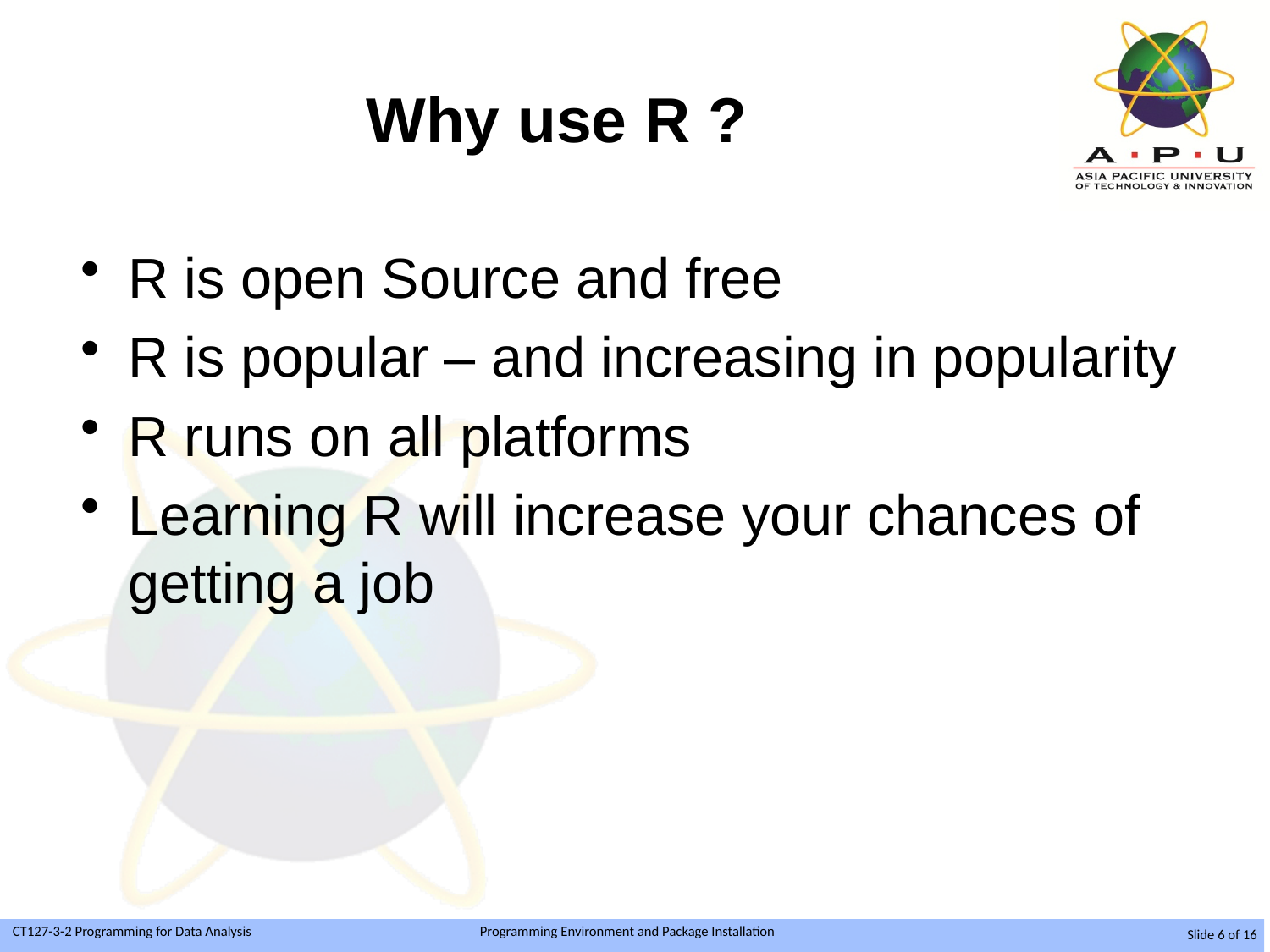

# Why use R ?
R is open Source and free
R is popular – and increasing in popularity
R runs on all platforms
Learning R will increase your chances of getting a job
Slide 6 of 16